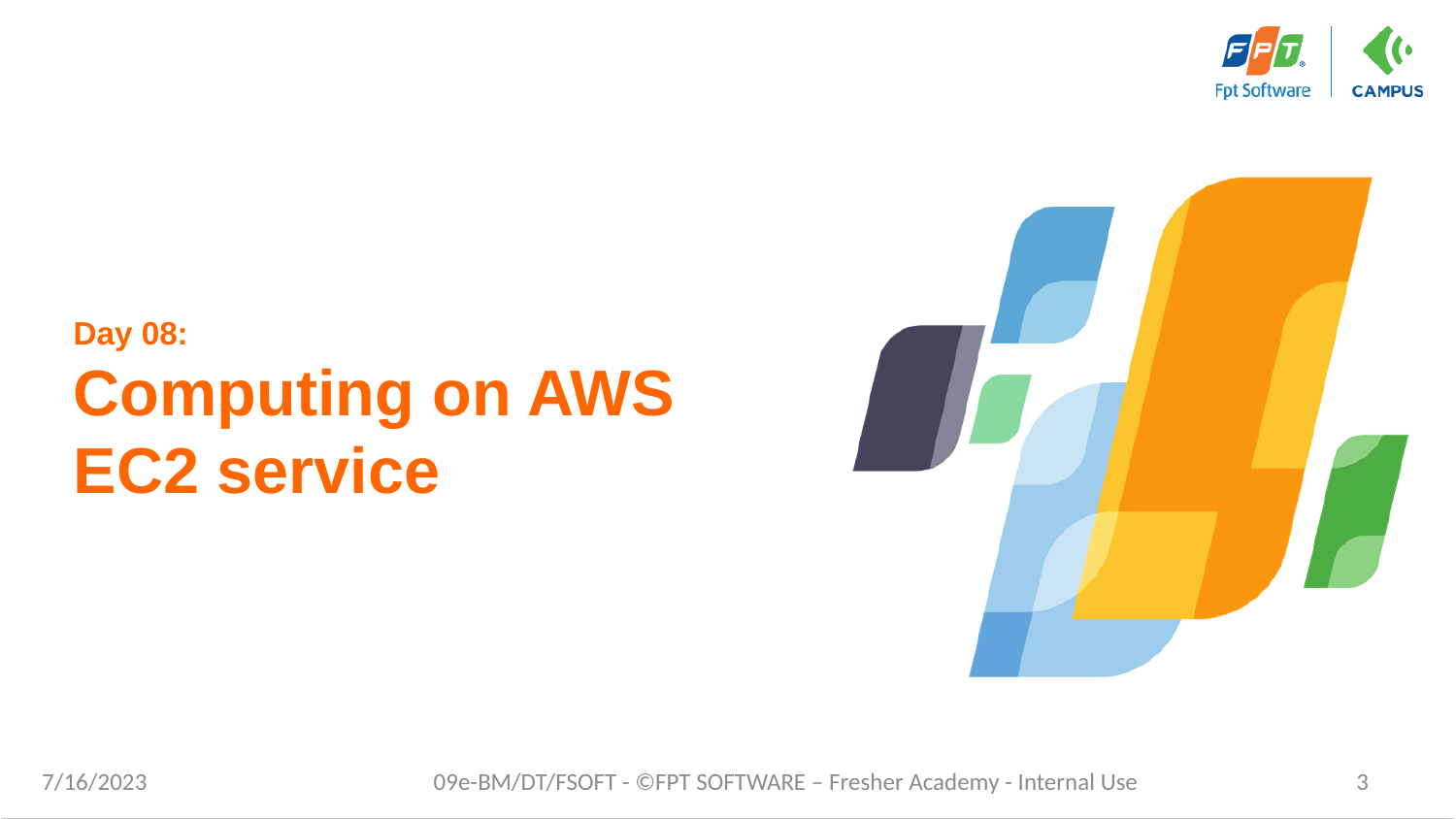

# Day 08: Computing on AWS EC2 service
7/16/2023
09e-BM/DT/FSOFT - ©FPT SOFTWARE – Fresher Academy - Internal Use
3